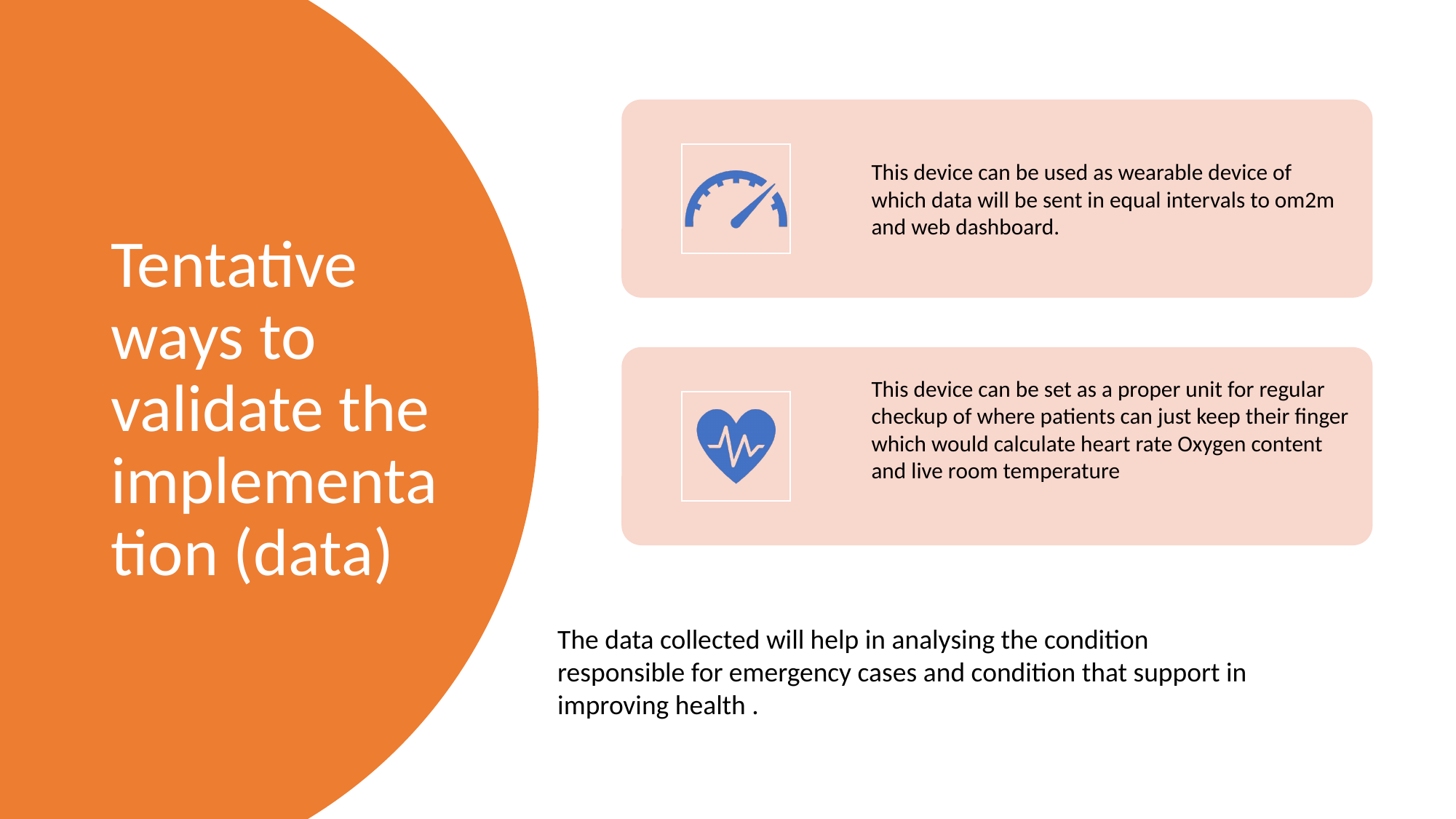

This device can be used as wearable device of which data will be sent in equal intervals to om2m and web dashboard.
This device can be set as a proper unit for regular checkup of where patients can just keep their finger which would calculate heart rate Oxygen content and live room temperature

Tentative ways to validate the implementation (data)
The data collected will help in analysing the condition responsible for emergency cases and condition that support in improving health .